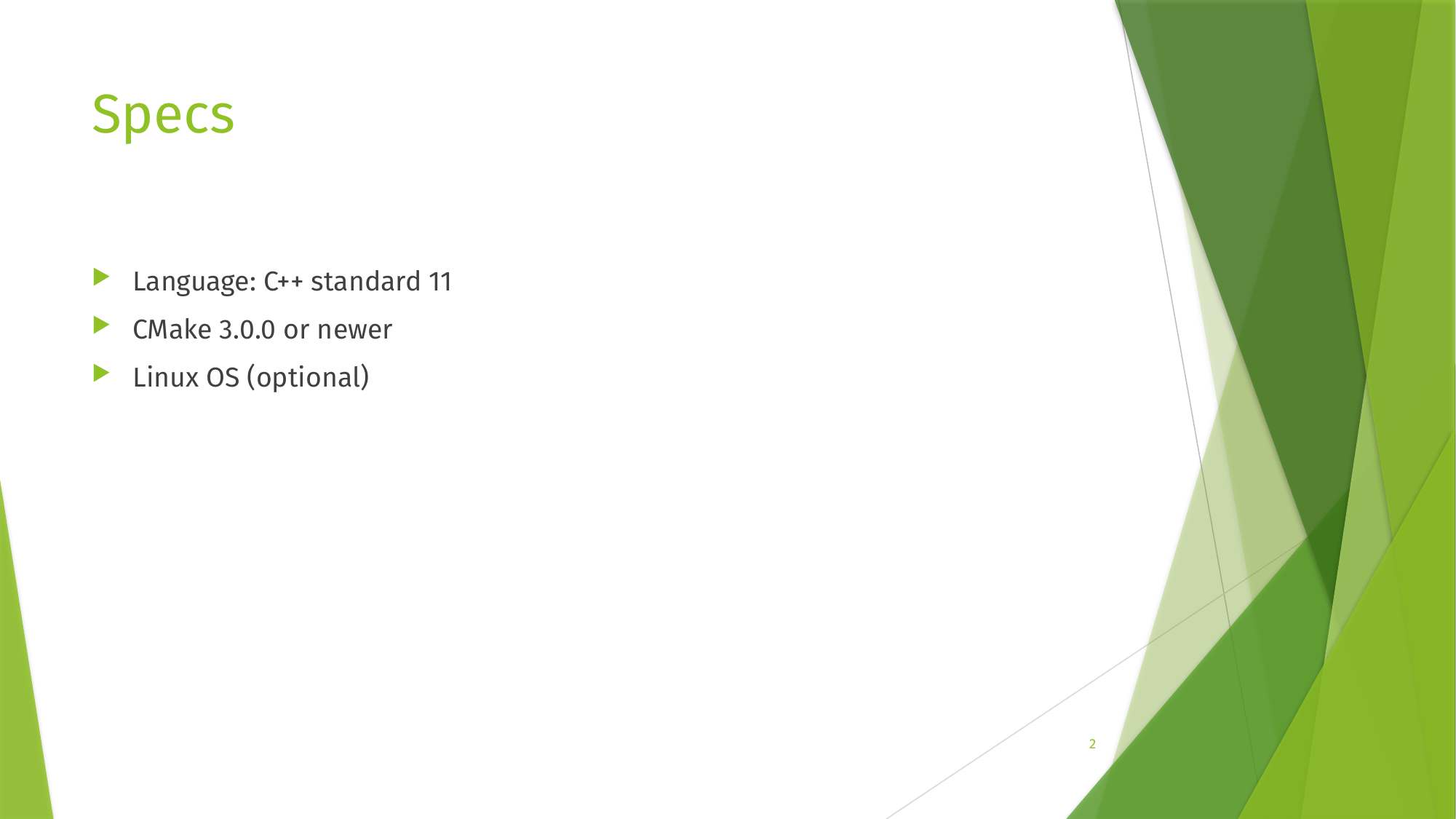

# Specs
Language: C++ standard 11
CMake 3.0.0 or newer
Linux OS (optional)
2